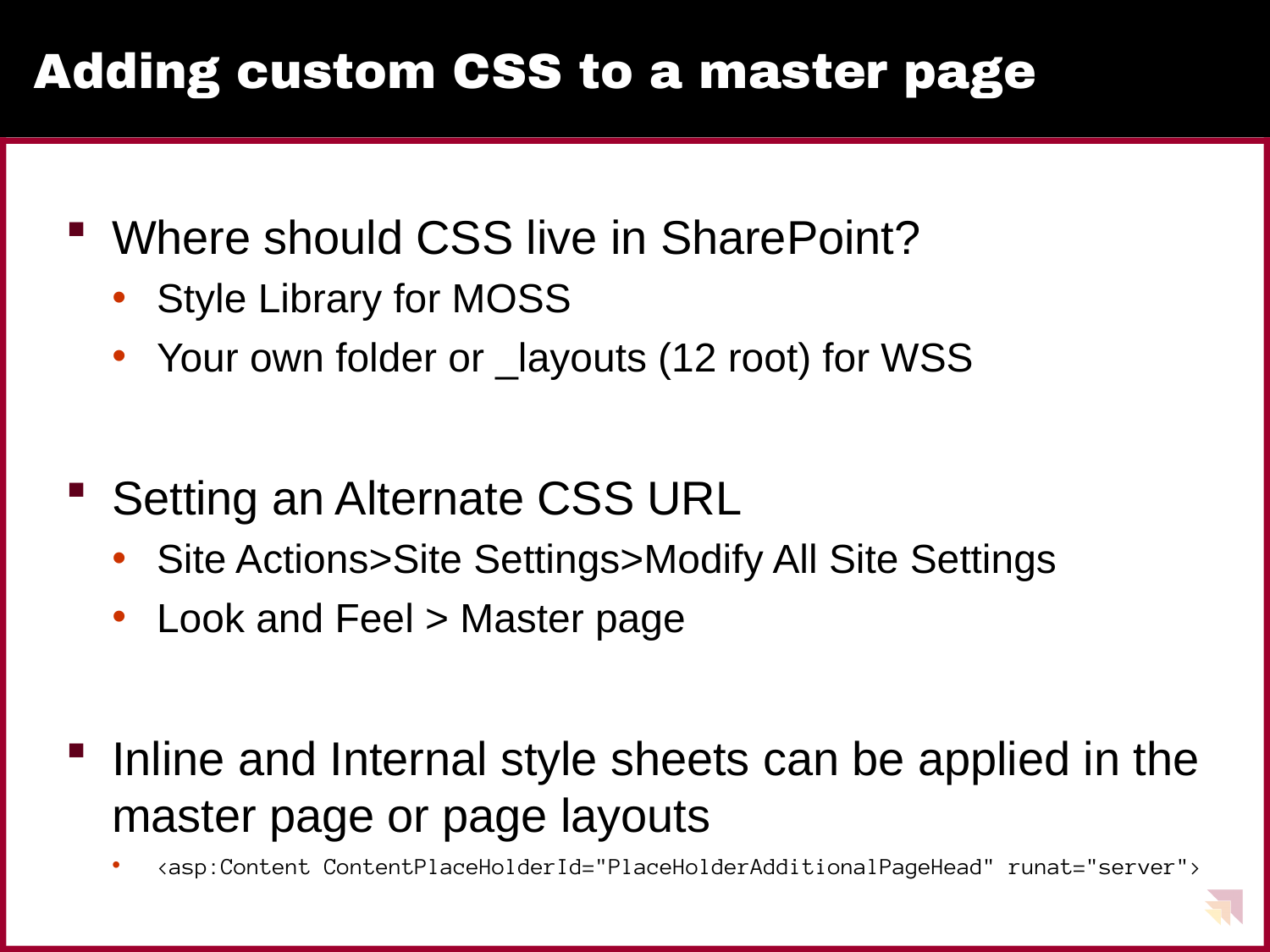

# Adding custom CSS to a master page
Where should CSS live in SharePoint?
Style Library for MOSS
Your own folder or _layouts (12 root) for WSS

Setting an Alternate CSS URL
Site Actions>Site Settings>Modify All Site Settings
Look and Feel > Master page

Inline and Internal style sheets can be applied in the master page or page layouts
<asp:Content ContentPlaceHolderId="PlaceHolderAdditionalPageHead" runat="server">